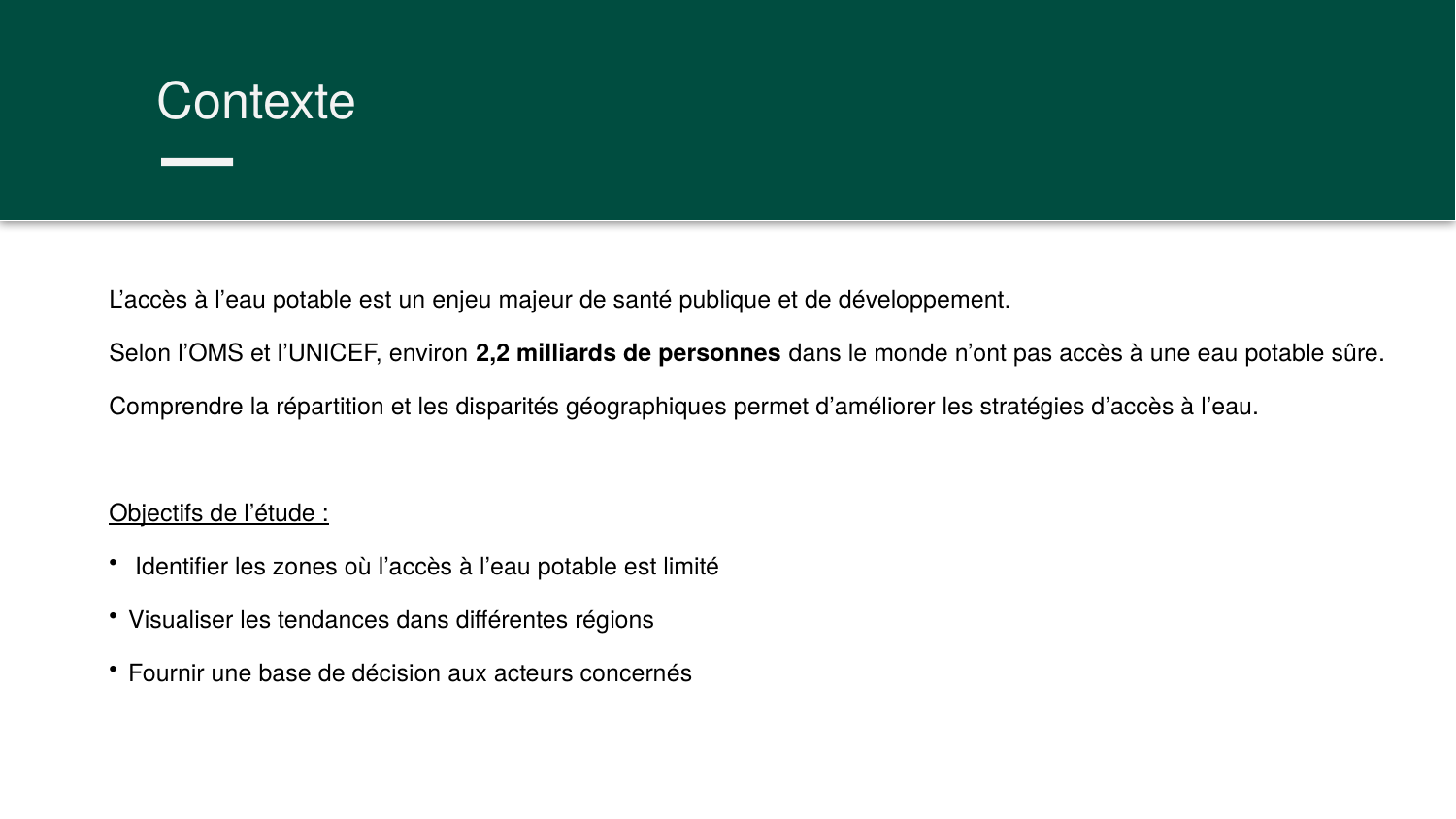

Contexte

L’accès à l’eau potable est un enjeu majeur de santé publique et de développement.
Selon l’OMS et l’UNICEF, environ 2,2 milliards de personnes dans le monde n’ont pas accès à une eau potable sûre.
Comprendre la répartition et les disparités géographiques permet d’améliorer les stratégies d’accès à l’eau.

Objectifs de l’étude :
 Identifier les zones où l’accès à l’eau potable est limité
Visualiser les tendances dans différentes régions
Fournir une base de décision aux acteurs concernés